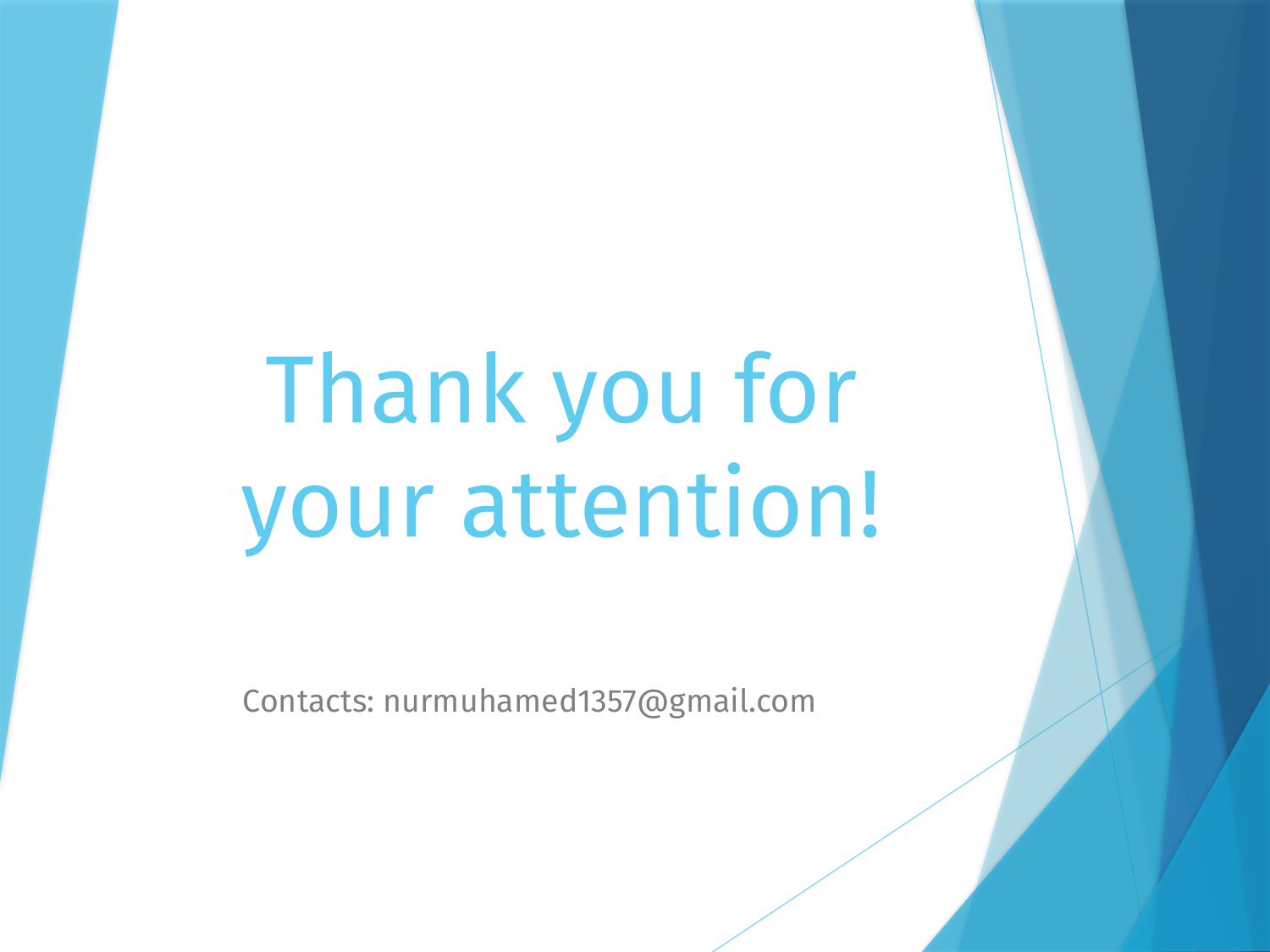

# Thank you for your attention!
Contacts: nurmuhamed1357@gmail.com